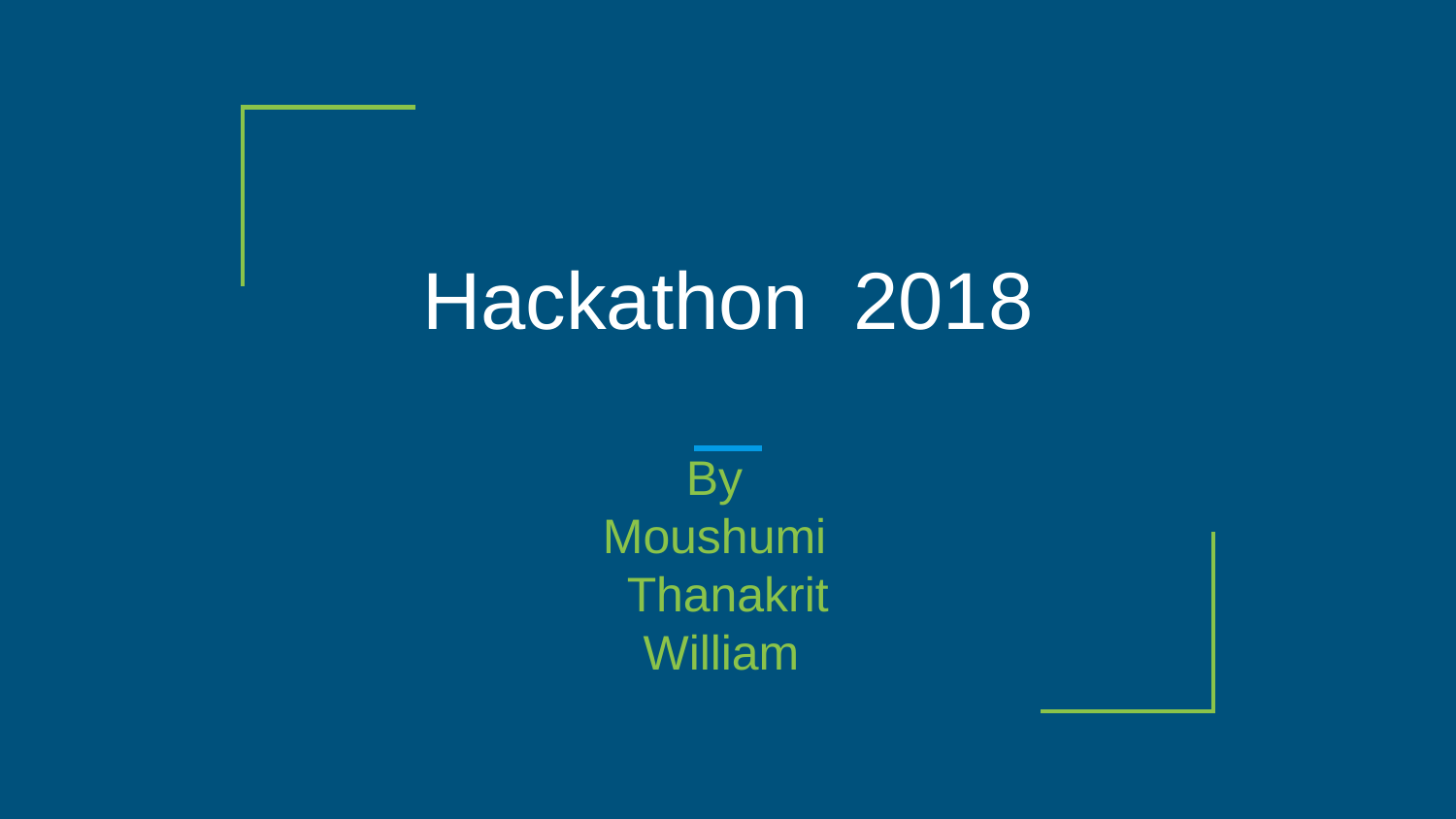

# Hackathon  2018
By
Moushumi
Thanakrit
William